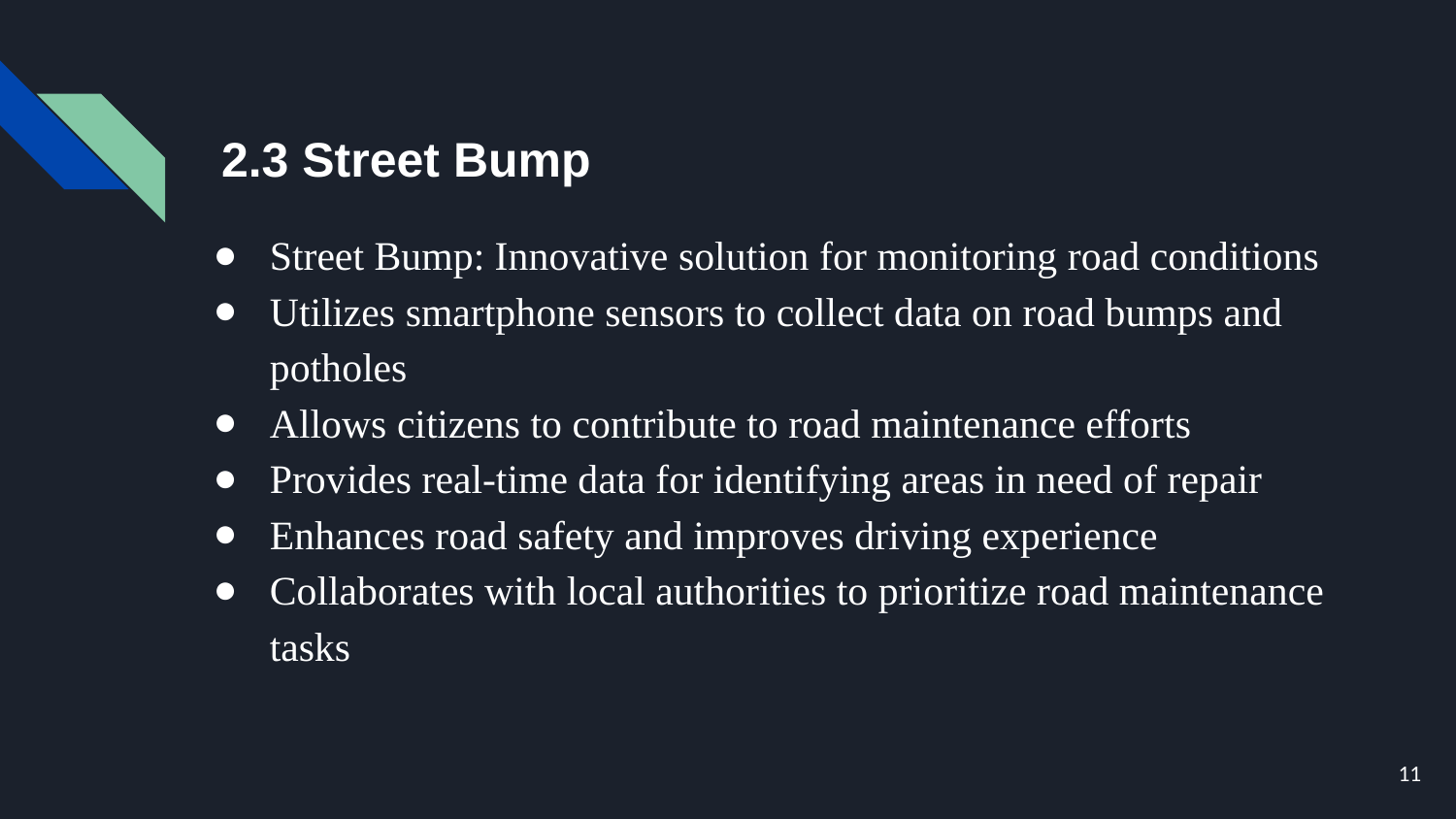

# 2.3 Street Bump

Street Bump: Innovative solution for monitoring road conditions
Utilizes smartphone sensors to collect data on road bumps and potholes
Allows citizens to contribute to road maintenance efforts
Provides real-time data for identifying areas in need of repair
Enhances road safety and improves driving experience
Collaborates with local authorities to prioritize road maintenance tasks

11